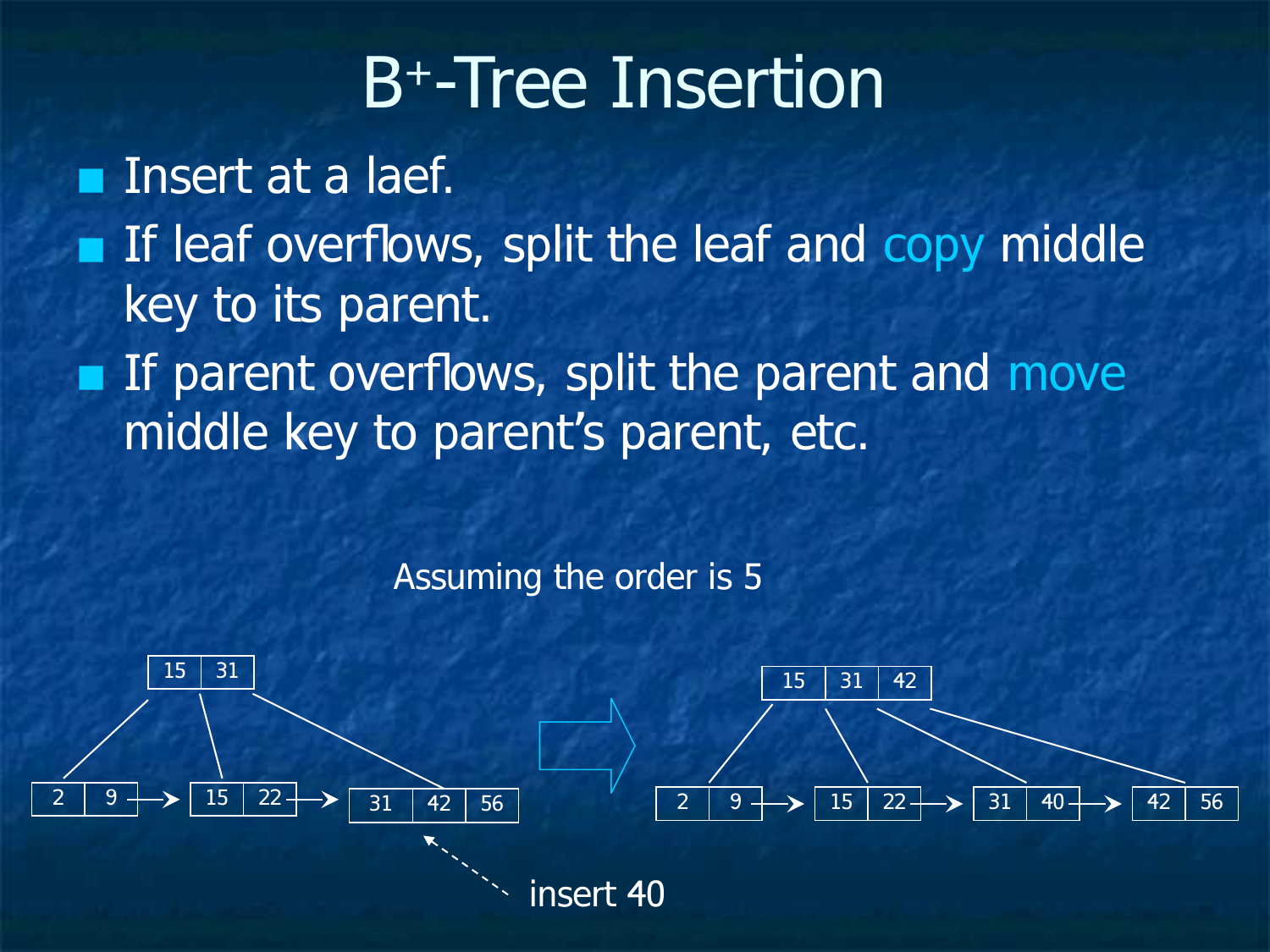

# B+-Tree Insertion
Insert at a laef.
If leaf overflows, split the leaf and copy middle key to its parent.
If parent overflows, split the parent and move middle key to parent’s parent, etc.
Assuming the order is 5
| 15 | 31 |
| --- | --- |
| 15 | 31 | 42 |
| --- | --- | --- |

| 2 | 9 |
| --- | --- |
| 15 | 22 |
| --- | --- |
| 2 | 9 |
| --- | --- |
| 15 | 22 |
| --- | --- |
| 31 | 40 |
| --- | --- |
| 42 | 56 |
| --- | --- |
| 31 | 42 | 56 |
| --- | --- | --- |
insert 40